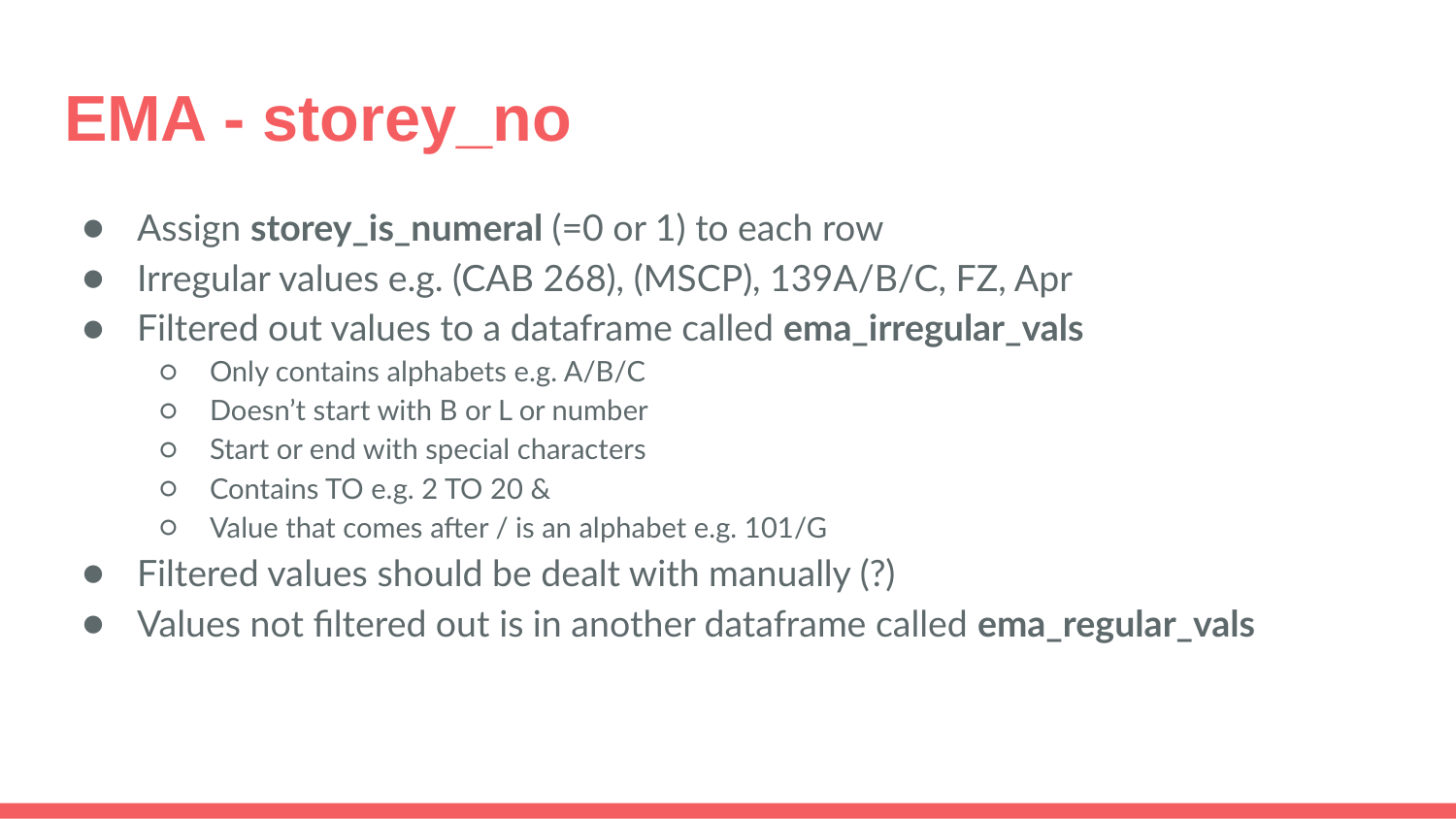

# EMA - storey_no
Assign storey_is_numeral (=0 or 1) to each row
Irregular values e.g. (CAB 268), (MSCP), 139A/B/C, FZ, Apr
Filtered out values to a dataframe called ema_irregular_vals
Only contains alphabets e.g. A/B/C
Doesn’t start with B or L or number
Start or end with special characters
Contains TO e.g. 2 TO 20 &
Value that comes after / is an alphabet e.g. 101/G
Filtered values should be dealt with manually (?)
Values not filtered out is in another dataframe called ema_regular_vals